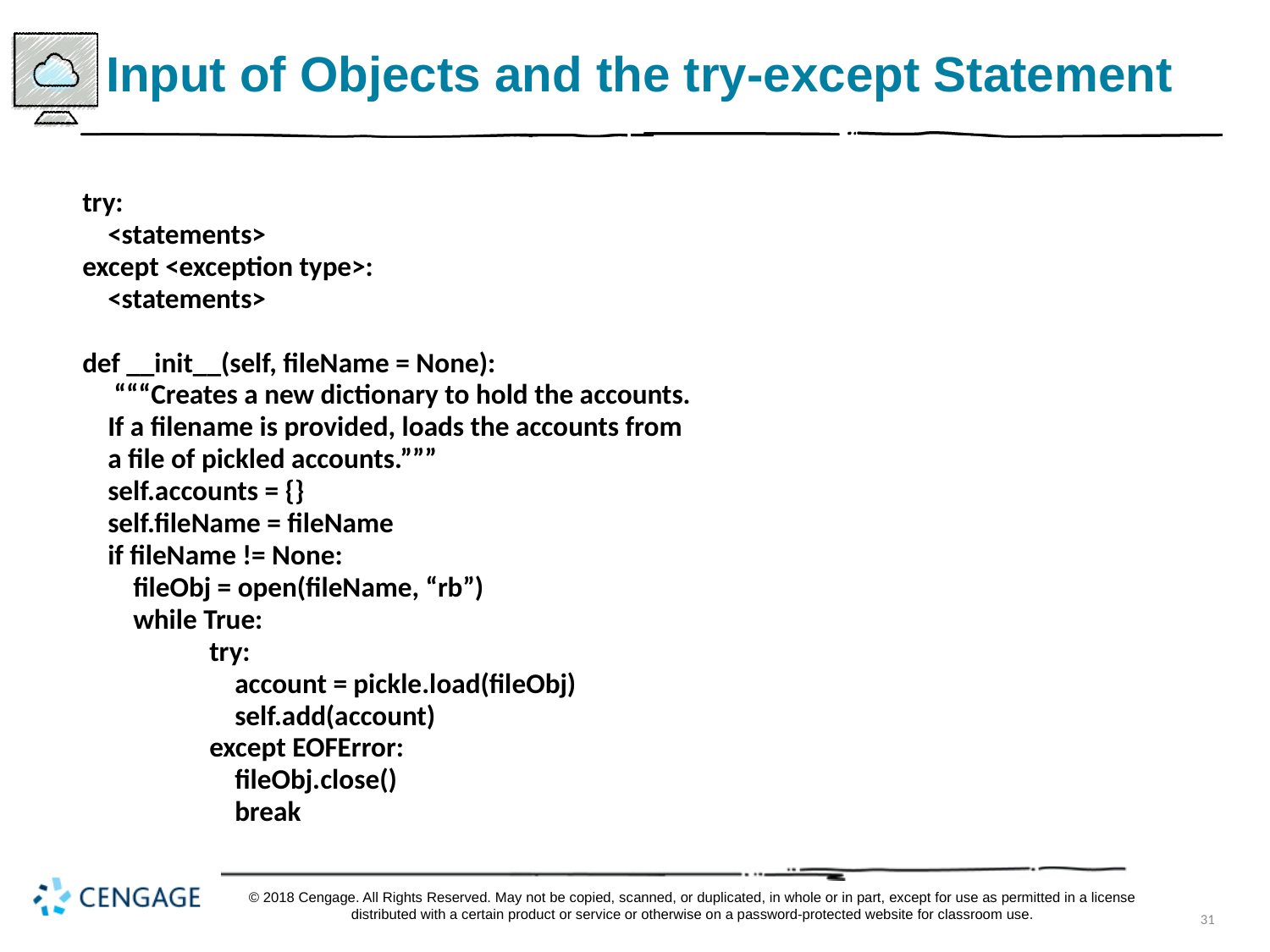

# Input of Objects and the try-except Statement
try:
    <statements>
except <exception type>:
    <statements>

def __init__(self, fileName = None):
     “““Creates a new dictionary to hold the accounts.
    If a filename is provided, loads the accounts from
    a file of pickled accounts.”””
    self.accounts = {}
    self.fileName = fileName
    if fileName != None:
        fileObj = open(fileName, “rb”)
        while True:
	try:
	    account = pickle.load(fileObj)
	    self.add(account)
	except EOFError:
 	    fileObj.close()
	    break
© 2018 Cengage. All Rights Reserved. May not be copied, scanned, or duplicated, in whole or in part, except for use as permitted in a license distributed with a certain product or service or otherwise on a password-protected website for classroom use.